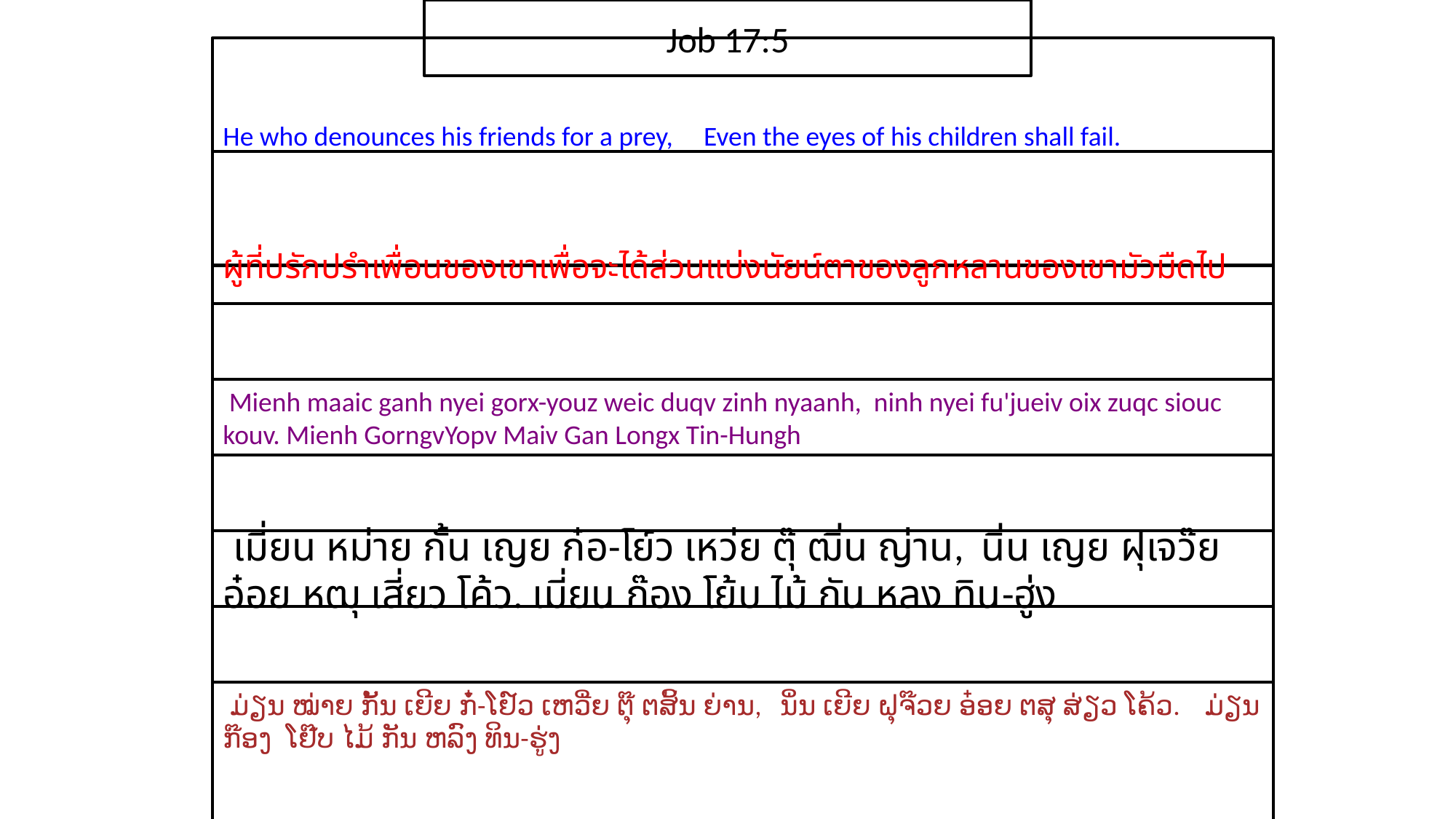

Job 17:5
He who denounces his friends for a prey,     Even the eyes of his children shall fail.
ผู้​ที่​ปรักปรำ​เพื่อน​ของ​เขา​เพื่อ​จะ​ได้​ส่วน​แบ่งนัยน์ตา​ของ​ลูกหลาน​ของ​เขา​มัว​มืด​ไป
 Mienh maaic ganh nyei gorx-youz weic duqv zinh nyaanh,  ninh nyei fu'jueiv oix zuqc siouc kouv. Mienh GorngvYopv Maiv Gan Longx Tin-Hungh
 เมี่ยน หม่าย กั้น เญย ก๋อ-โย์ว เหว่ย ตุ๊ ฒิ่น ญ่าน,  นิ่น เญย ฝุเจว๊ย อ๋อย หฒุ เสี่ยว โค้ว. เมี่ยน ก๊อง โย้บ ไม้ กัน หลง ทิน-ฮู่ง
 ມ່ຽນ ໝ່າຍ ກັ້ນ ເຍີຍ ກໍ໋-ໂຢ໌ວ ເຫວີ່ຍ ຕຸ໊ ຕສິ້ນ ຍ່ານ,   ນິ່ນ ເຍີຍ ຝຸຈ໊ວຍ ອ໋ອຍ ຕສຸ ສ່ຽວ ໂຄ້ວ.    ມ່ຽນ ກ໊ອງ  ໂຢ໊ບ ໄມ້ ກັນ ຫລົງ ທິນ-ຮູ່ງ